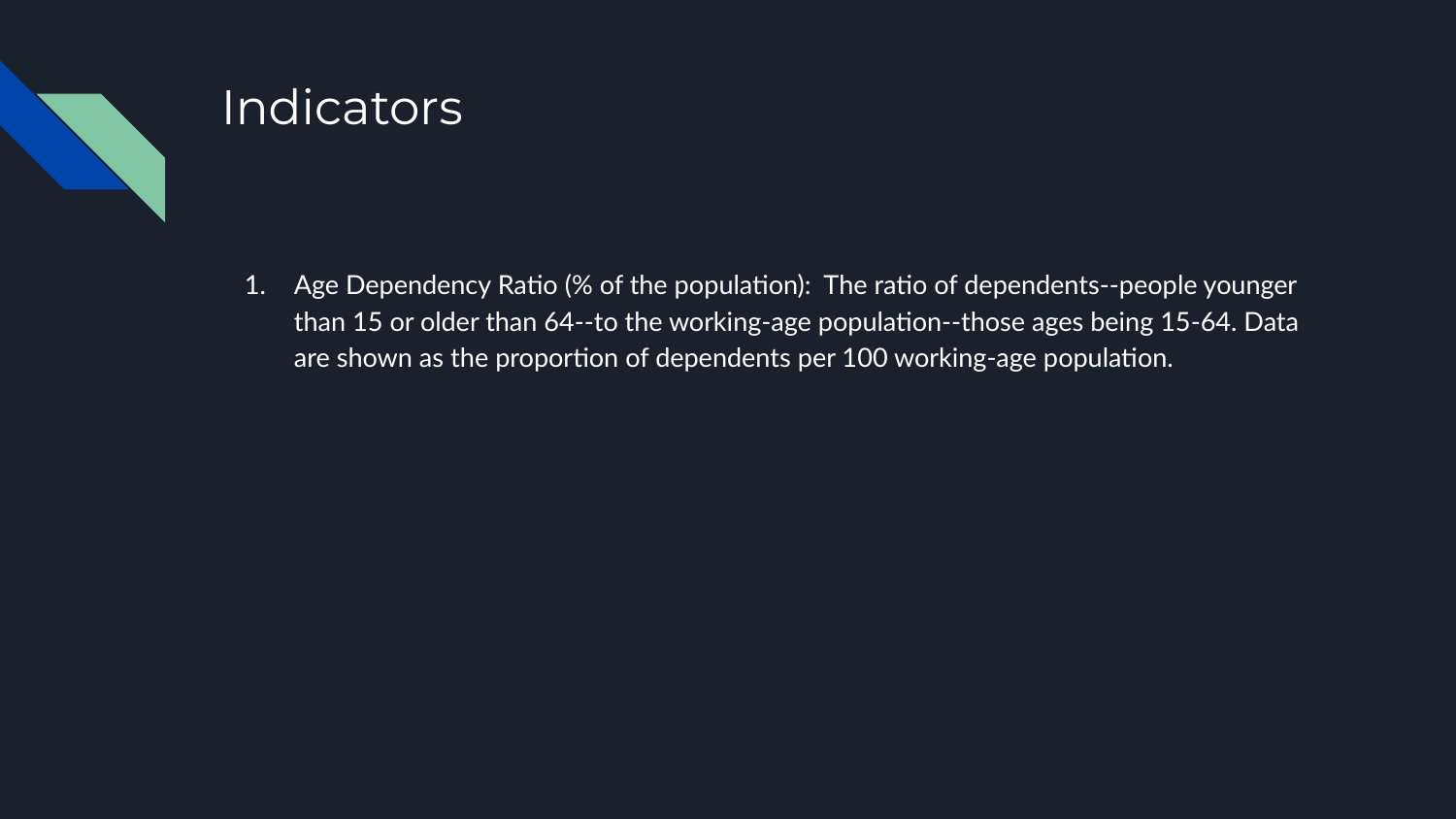

# Indicators
Age Dependency Ratio (% of the population):  The ratio of dependents--people younger than 15 or older than 64--to the working-age population--those ages being 15-64. Data are shown as the proportion of dependents per 100 working-age population.